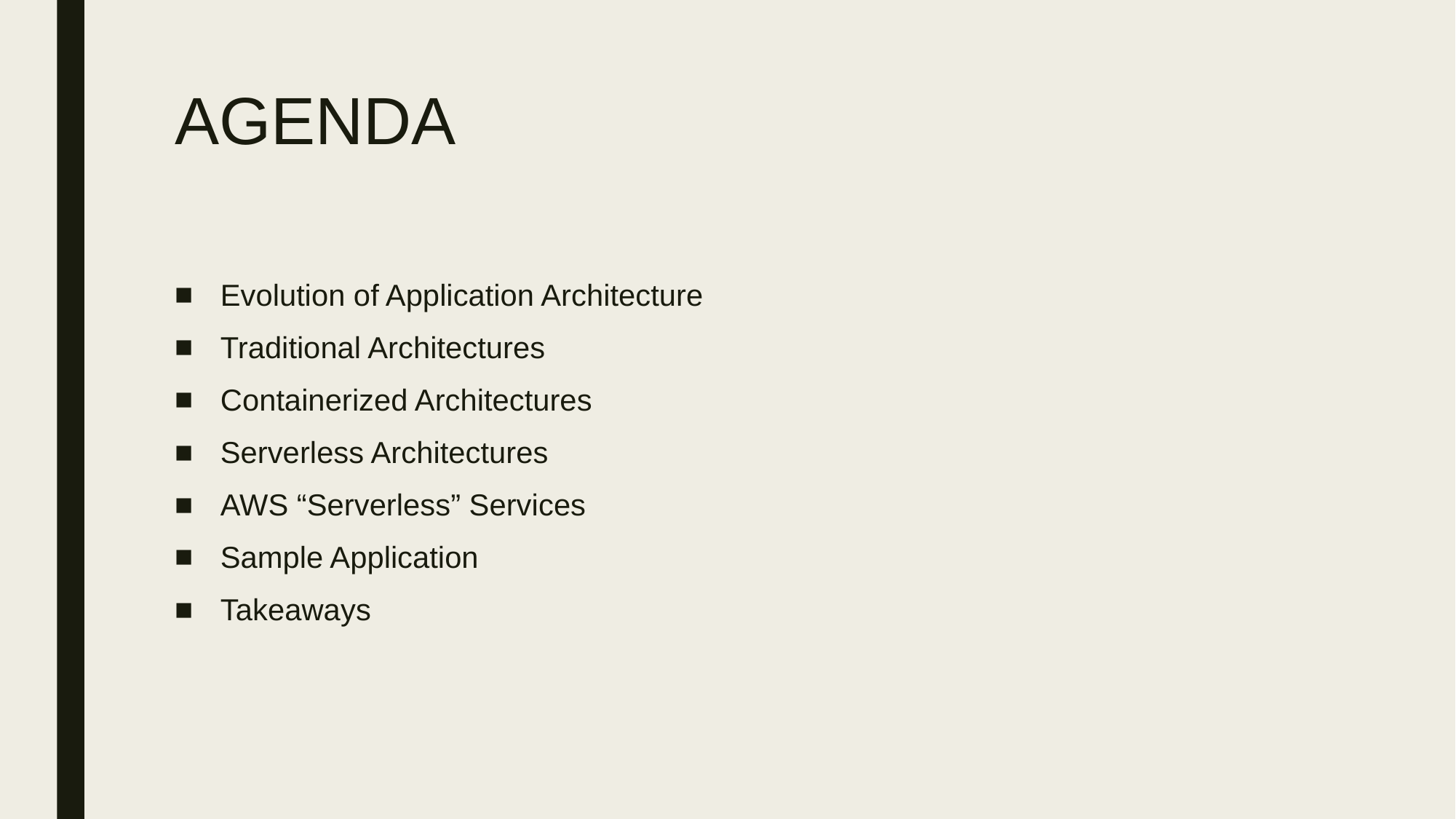

# AGENDA
Evolution of Application Architecture
Traditional Architectures
Containerized Architectures
Serverless Architectures
AWS “Serverless” Services
Sample Application
Takeaways